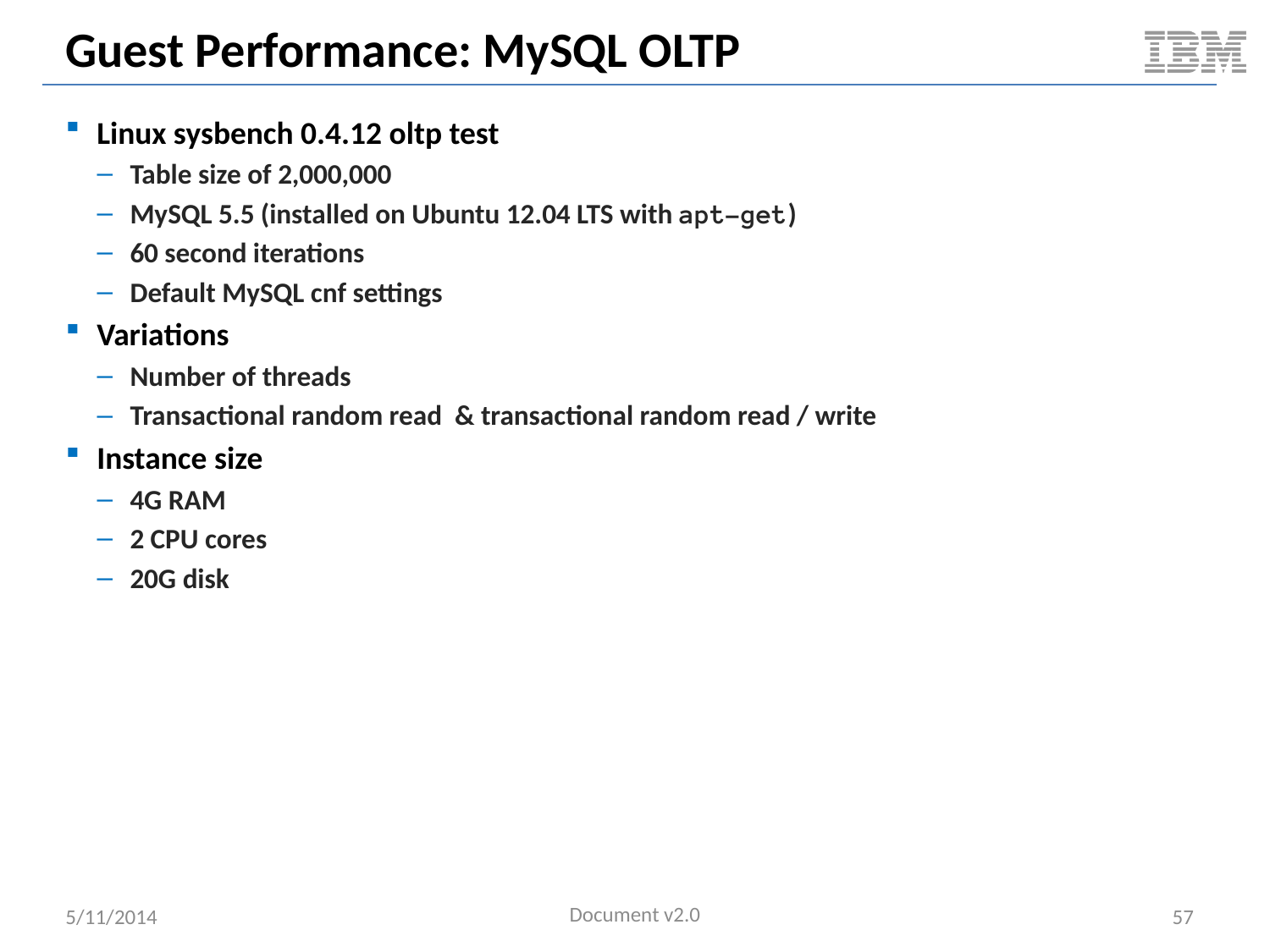

# Guest Performance: MySQL OLTP
Linux sysbench 0.4.12 oltp test
Table size of 2,000,000
MySQL 5.5 (installed on Ubuntu 12.04 LTS with apt-get)
60 second iterations
Default MySQL cnf settings
Variations
Number of threads
Transactional random read  & transactional random read / write
Instance size
4G RAM
2 CPU cores
20G disk

Document v2.0
5/11/2014
57